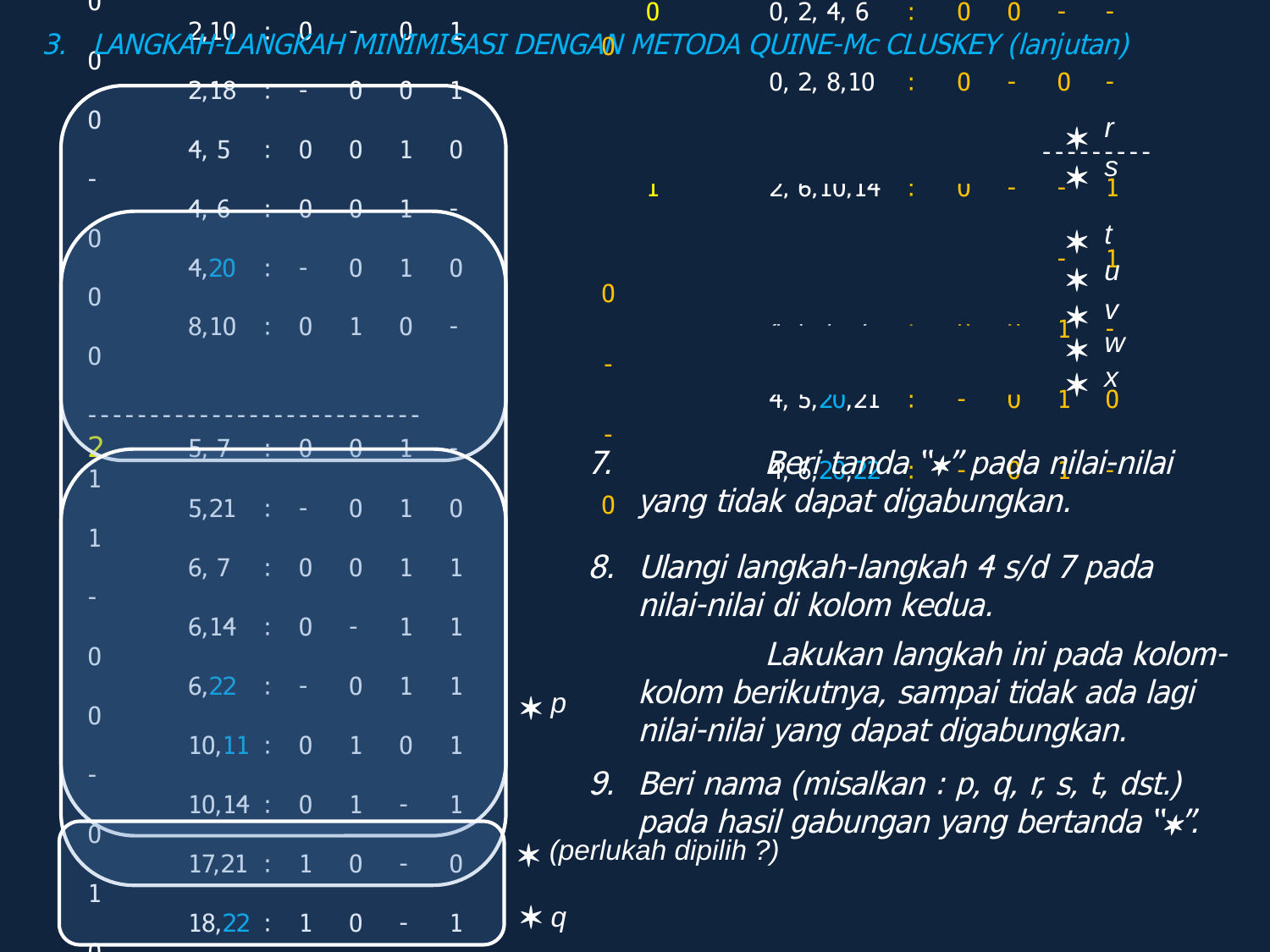

# 3.	LANGKAH-LANGKAH MINIMISASI DENGAN METODA QUINE-Mc CLUSKEY (lanjutan)
 indeks
0	0, 2	:	0	0	0	-	0
	0, 4	:	0	0	-	0	0
	0, 8	:	0	-	0	0	0
	---------------------------
1	2, 6	:	0	0	-	1	0
	2,10	:	0	-	0	1	0
	2,18	:	-	0	0	1	0
	4, 5	:	0	0	1	0	-
	4, 6	:	0	0	1	-	0
	4,20	:	-	0	1	0	0
	8,10	:	0	1	0	-	0
	---------------------------
2	5, 7	:	0	0	1	-	1
	5,21	:	-	0	1	0	1
	6, 7	:	0	0	1	1	-
	6,14	:	0	-	1	1	0
	6,22	:	-	0	1	1	0
	10,11	:	0	1	0	1	-
	10,14	:	0	1	-	1	0
	17,21	:	1	0	-	0	1
	18,22	:	1	0	-	1	0
	20,21	:	1	0	1	0	-
	20,22	:	1	0	1	-	0
	---------------------------
3	21,29	:	1	-	1	0	1
	---------------------------
4	29,31	:	1	1	1	-	1
		indeks
		0	0, 2, 4, 6	:	0	0	-	-	0
			0, 2, 8,10	:	0	-	0	-	0
			-------------------------------
		1	2, 6,10,14	:	0	-	-	1	0
			2, 6,18,22	:	-	0	-	1	0
			4, 5, 6, 7	:	0	0	1	-	-
			4, 5,20,21	:	-	0	1	0	-
			4, 6,20,22	:	-	0	1	-	0

∗
 r

∗
 s

∗
 t

∗
 u

∗

 v
∗
 w

∗
 x

7. 		Beri tanda “∗” pada nilai-nilai yang tidak dapat digabungkan.

Ulangi langkah-langkah 4 s/d 7 pada nilai-nilai di kolom kedua.
		Lakukan langkah ini pada kolom-kolom berikutnya, sampai tidak ada lagi nilai-nilai yang dapat digabungkan.
∗
 p
9.	Beri nama (misalkan : p, q, r, s, t, dst.) pada hasil gabungan yang bertanda “∗”.
∗

(perlukah dipilih ?)
∗
 q